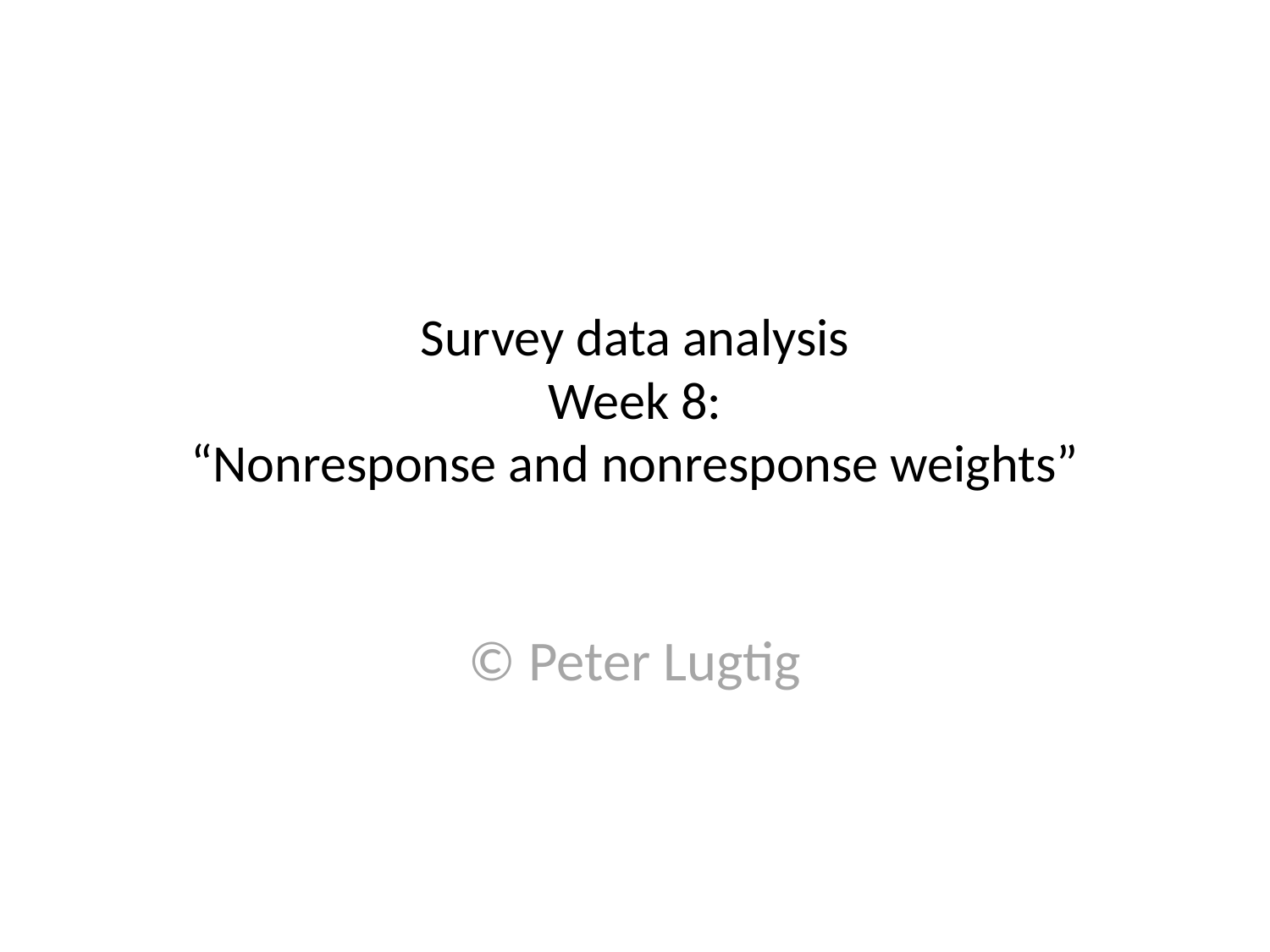

# Survey data analysis Week 8: “Nonresponse and nonresponse weights”

© Peter Lugtig